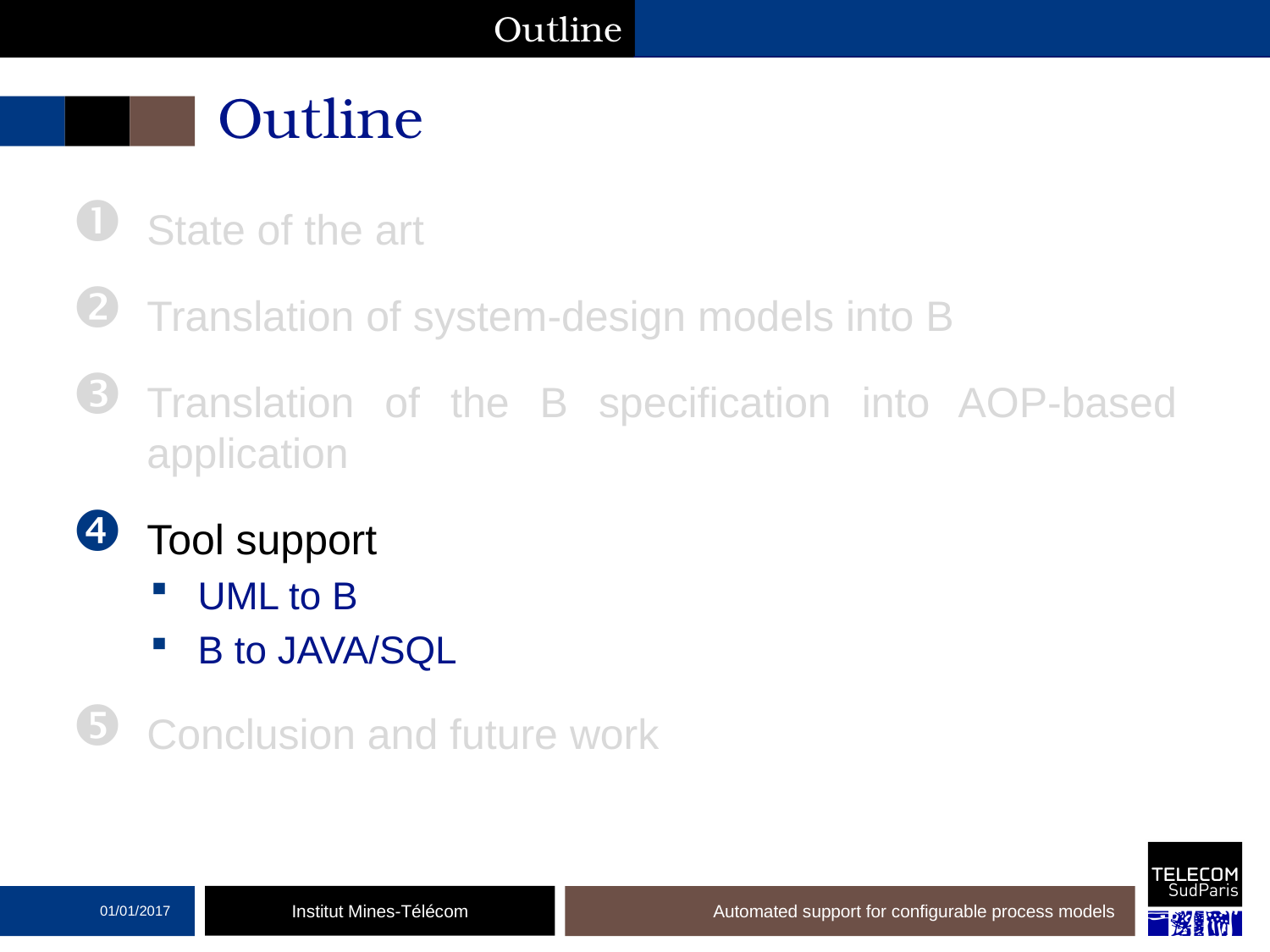

Outline

# Outline
State of the art

Translation of system-design models into B

Translation of the B specification into AOP-based application

Tool support
UML to B
B to JAVA/SQL

Conclusion and future work
01/01/2017
Automated support for configurable process models